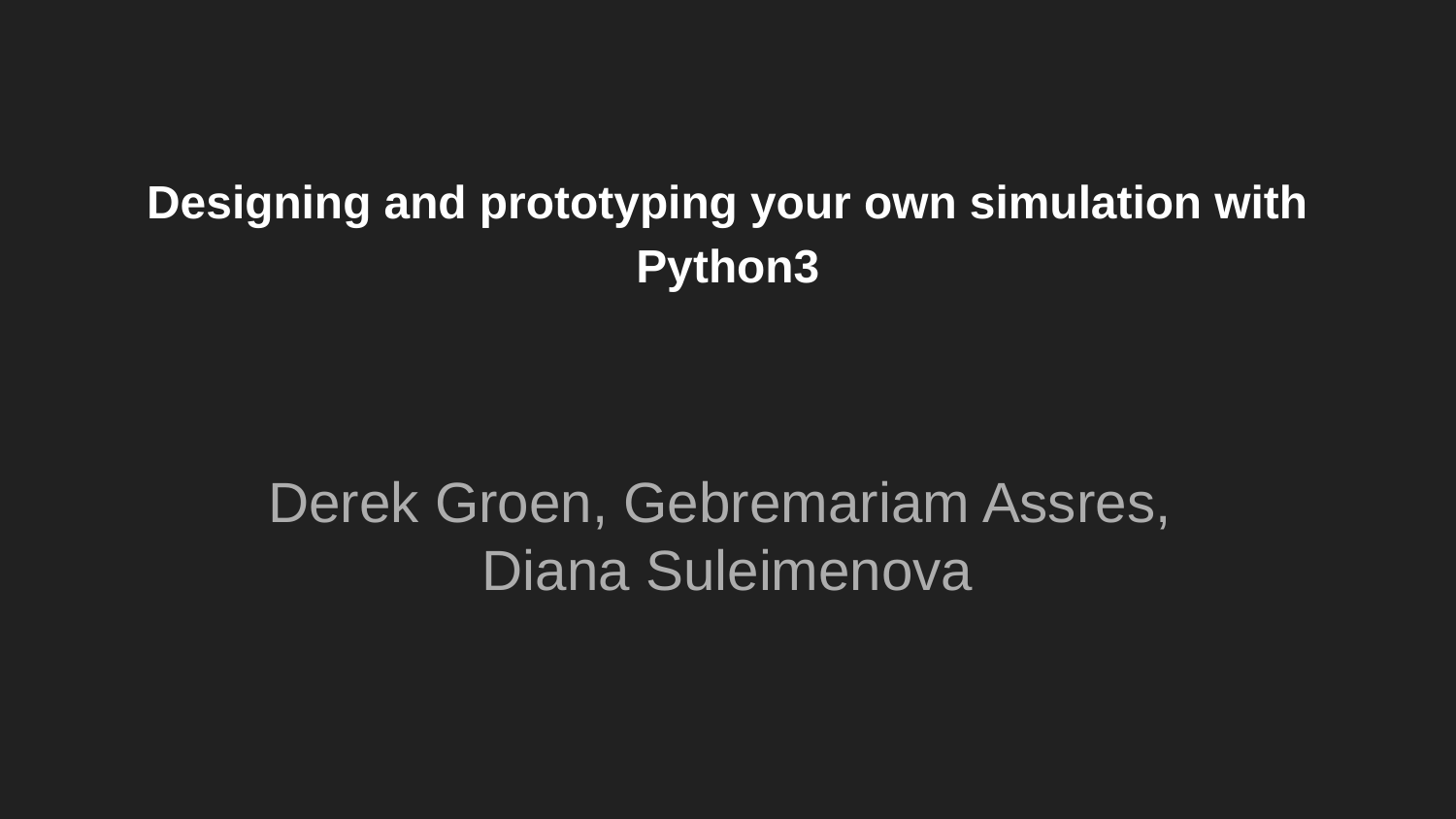

# Designing and prototyping your own simulation with Python3

Derek Groen, Gebremariam Assres,
Diana Suleimenova